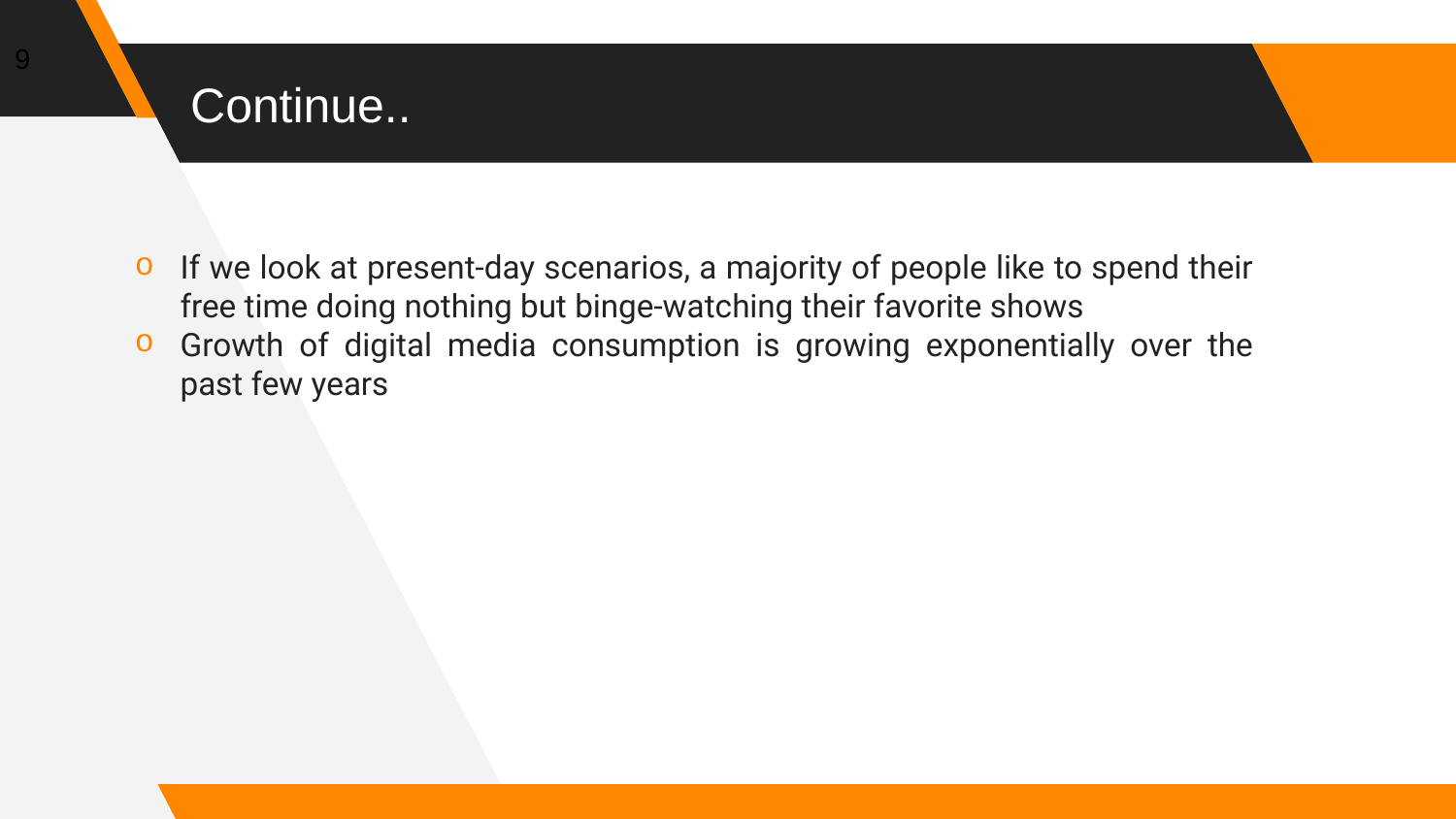

9
# Continue..
If we look at present-day scenarios, a majority of people like to spend their free time doing nothing but binge-watching their favorite shows
Growth of digital media consumption is growing exponentially over the past few years